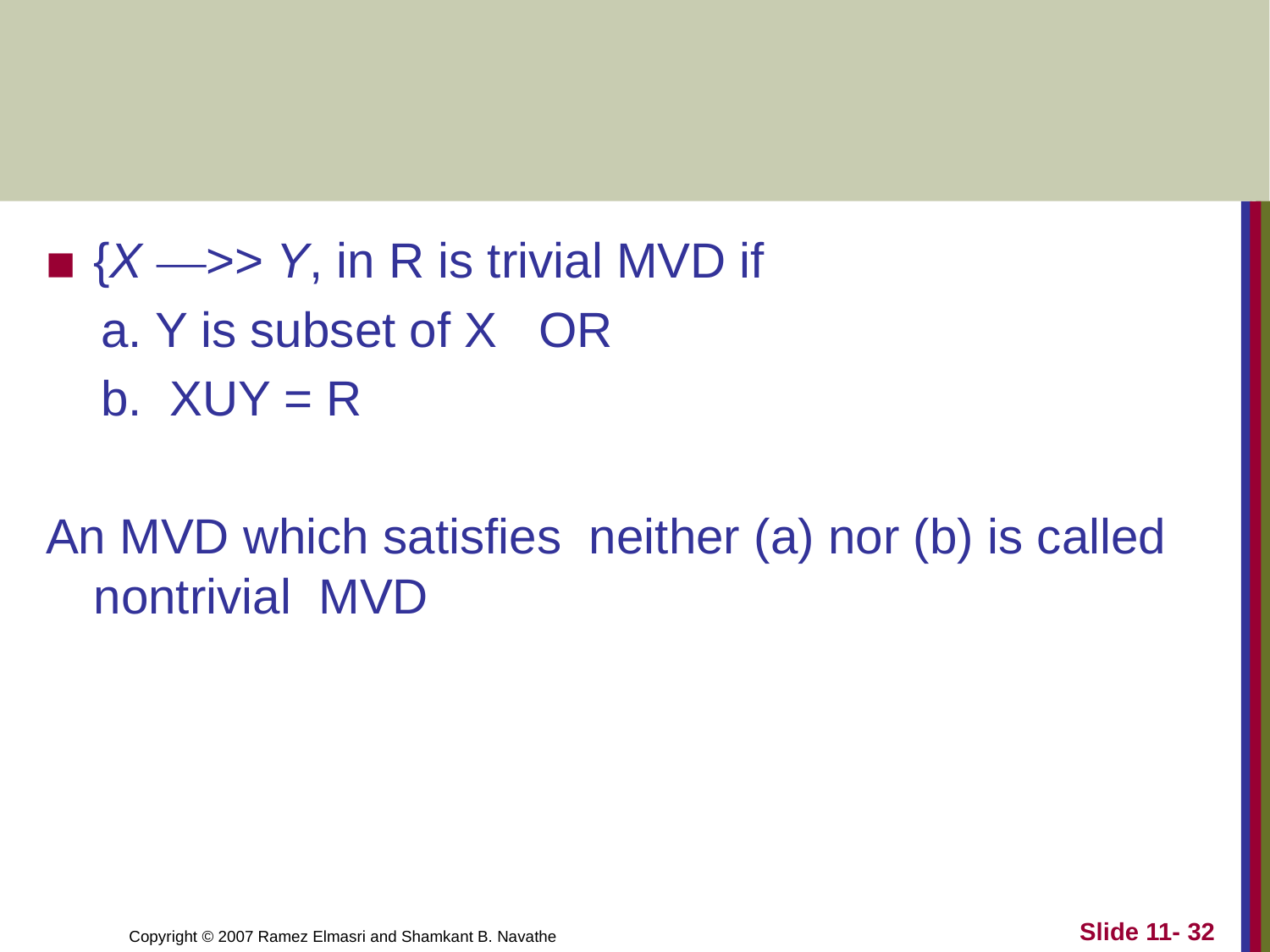

#
{X —>> Y, in R is trivial MVD if
    a. Y is subset of X   OR
    b.  XUY = R

An MVD which satisfies  neither (a) nor (b) is called nontrivial  MVD
Slide 11- 32